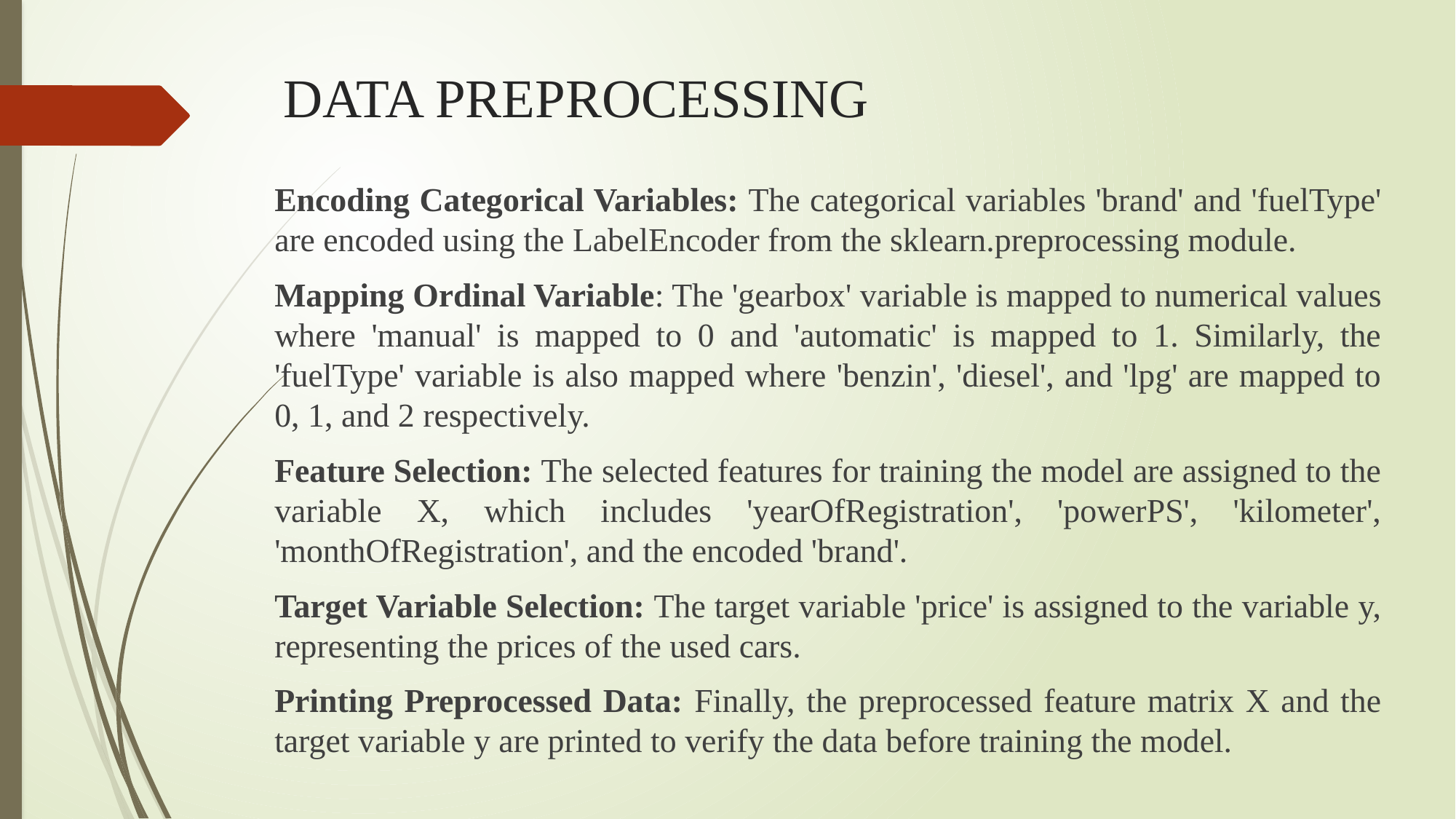

# DATA PREPROCESSING
Encoding Categorical Variables: The categorical variables 'brand' and 'fuelType' are encoded using the LabelEncoder from the sklearn.preprocessing module.
Mapping Ordinal Variable: The 'gearbox' variable is mapped to numerical values where 'manual' is mapped to 0 and 'automatic' is mapped to 1. Similarly, the 'fuelType' variable is also mapped where 'benzin', 'diesel', and 'lpg' are mapped to 0, 1, and 2 respectively.
Feature Selection: The selected features for training the model are assigned to the variable X, which includes 'yearOfRegistration', 'powerPS', 'kilometer', 'monthOfRegistration', and the encoded 'brand'.
Target Variable Selection: The target variable 'price' is assigned to the variable y, representing the prices of the used cars.
Printing Preprocessed Data: Finally, the preprocessed feature matrix X and the target variable y are printed to verify the data before training the model.